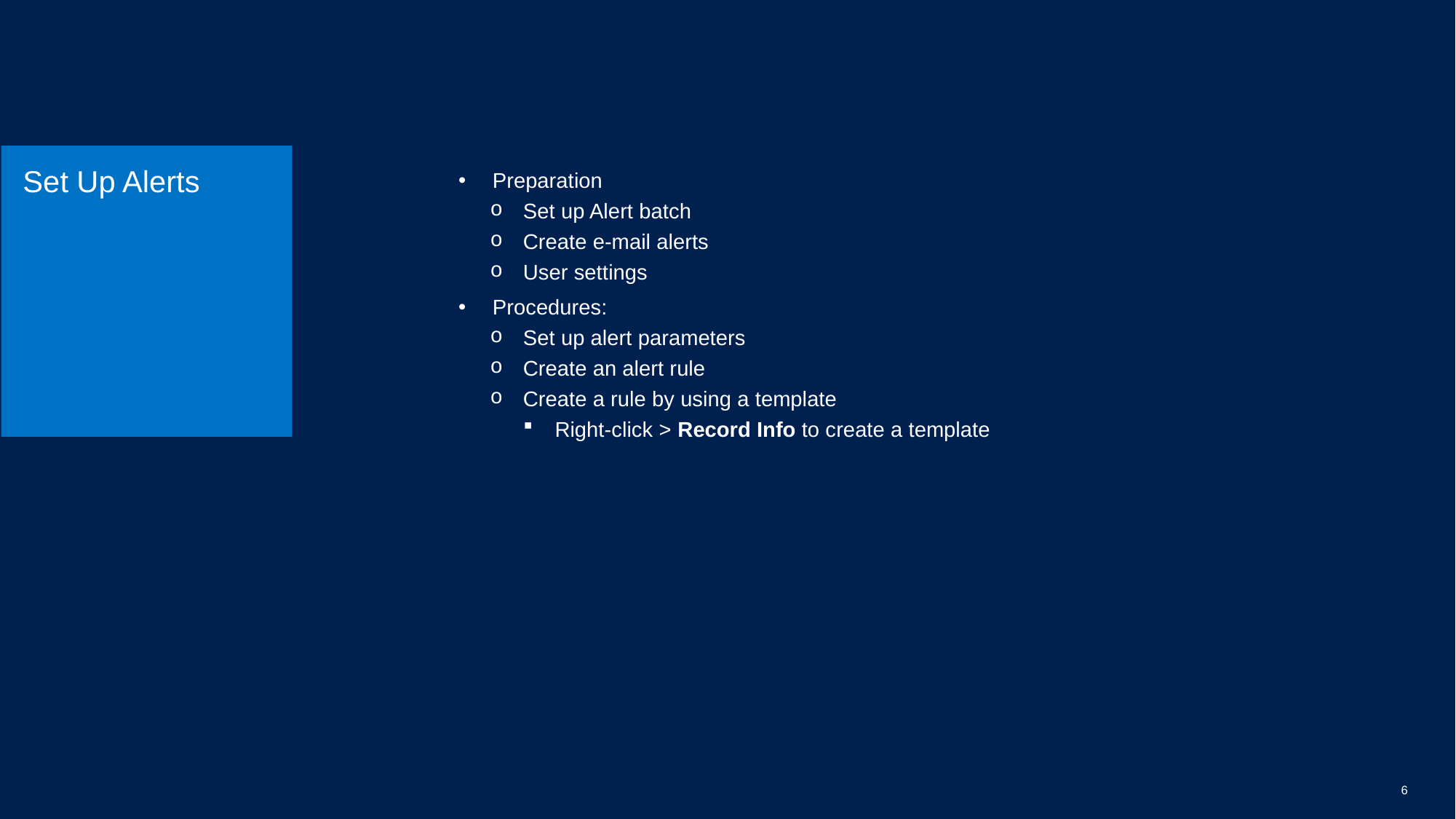

# Set Up Alerts
Preparation
Set up Alert batch
Create e-mail alerts
User settings
Procedures:
Set up alert parameters
Create an alert rule
Create a rule by using a template
Right-click > Record Info to create a template
6